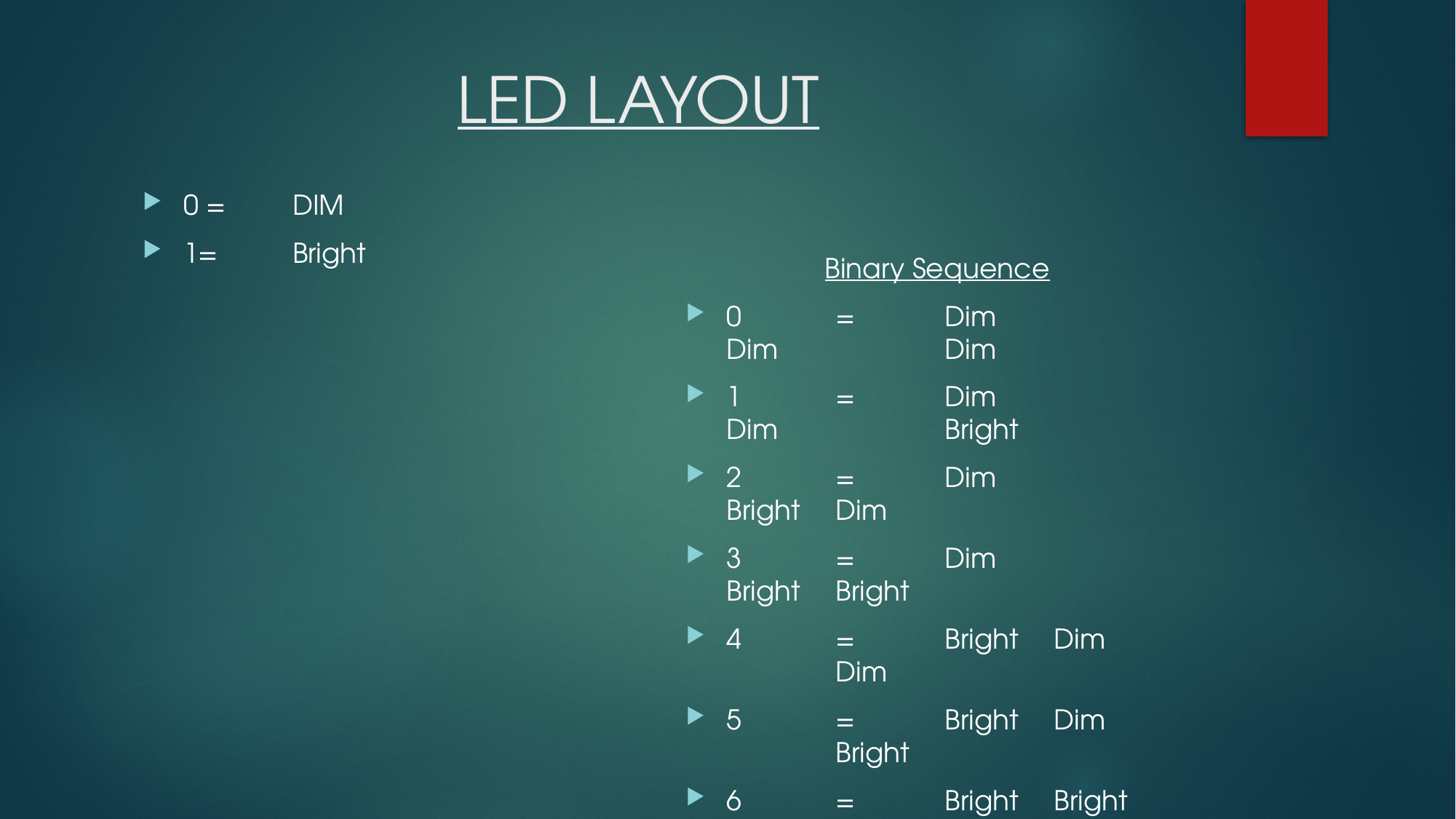

# LED LAYOUT
0 = 	DIM
1=	Bright
Binary Sequence
0 	=	Dim		Dim		Dim
1	= 	Dim		Dim		Bright
2	=	Dim		Bright	Dim
3	=	Dim		Bright	Bright
4	=	Bright	Dim		Dim
5	=	Bright	Dim		Bright
6	=	Bright	Bright	Dim